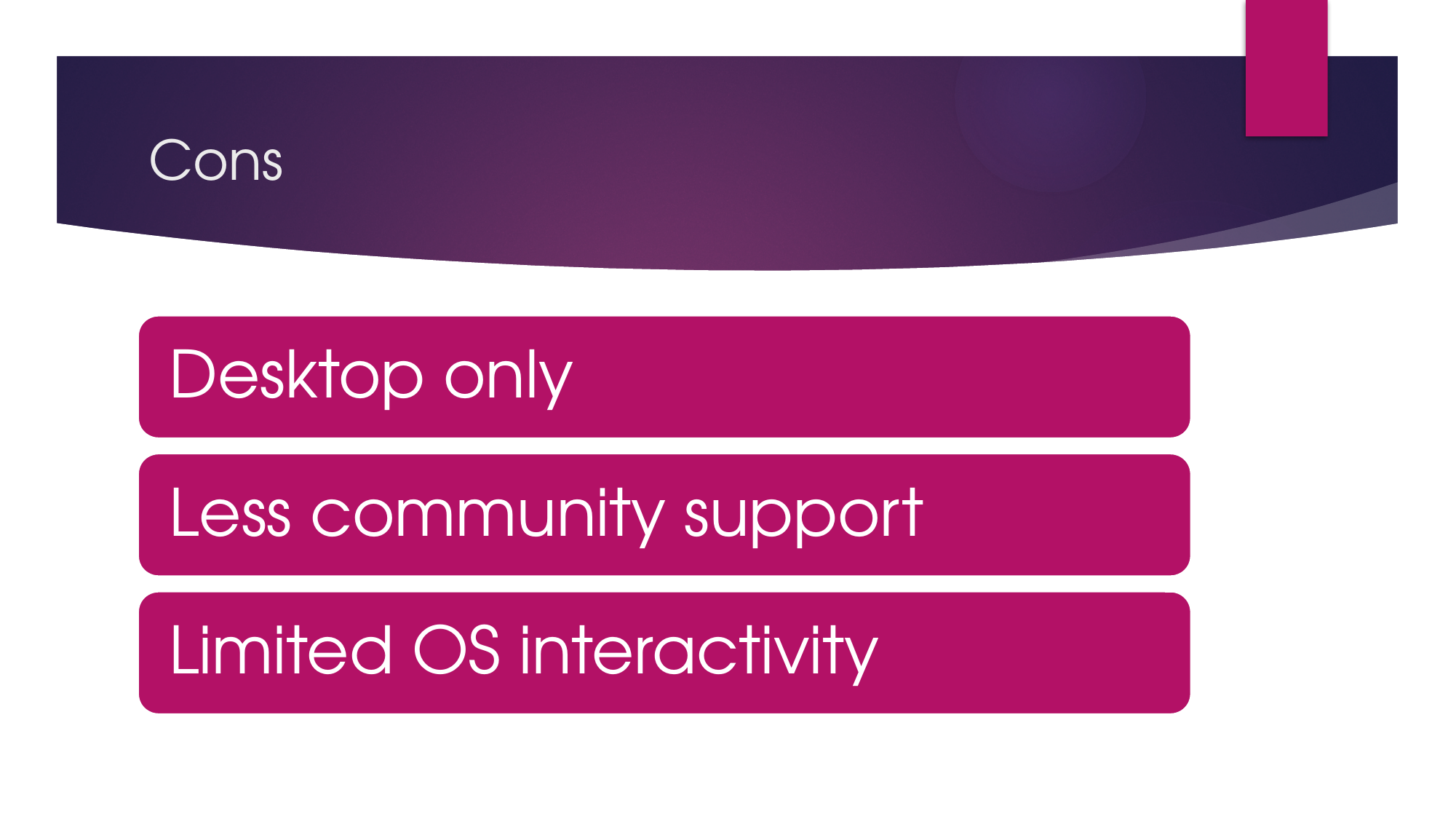

# Cons
Desktop only
Less community support
Limited OS interactivity